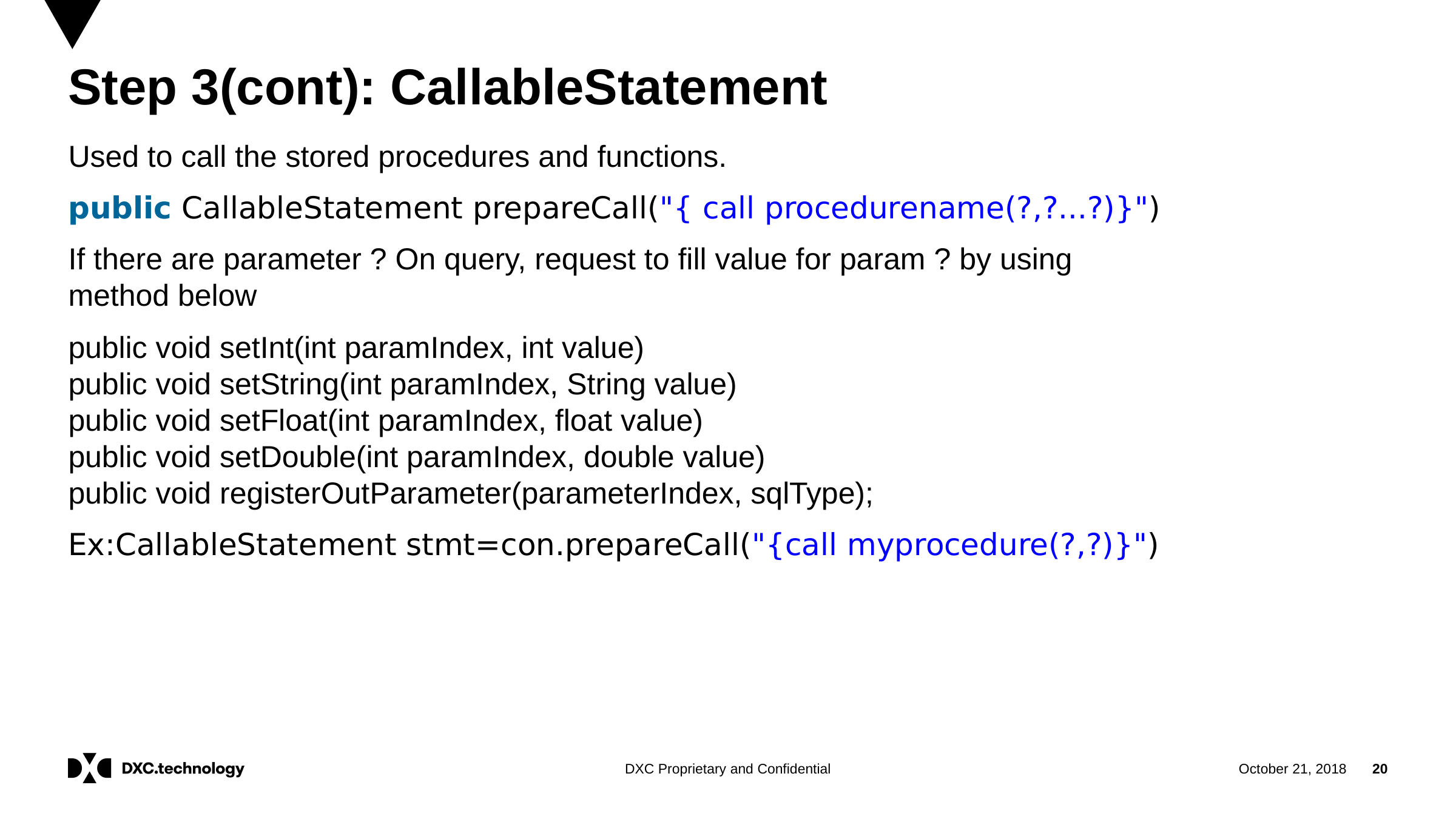

# Step 3(cont): CallableStatement
Used to call the stored procedures and functions.
public CallableStatement prepareCall("{ call procedurename(?,?...?)}")
If there are parameter ? On query, request to fill value for param ? by using method below
public void setInt(int paramIndex, int value)
public void setString(int paramIndex, String value)
public void setFloat(int paramIndex, float value)
public void setDouble(int paramIndex, double value)
public void registerOutParameter(parameterIndex, sqlType);
Ex:CallableStatement stmt=con.prepareCall("{call myprocedure(?,?)}")